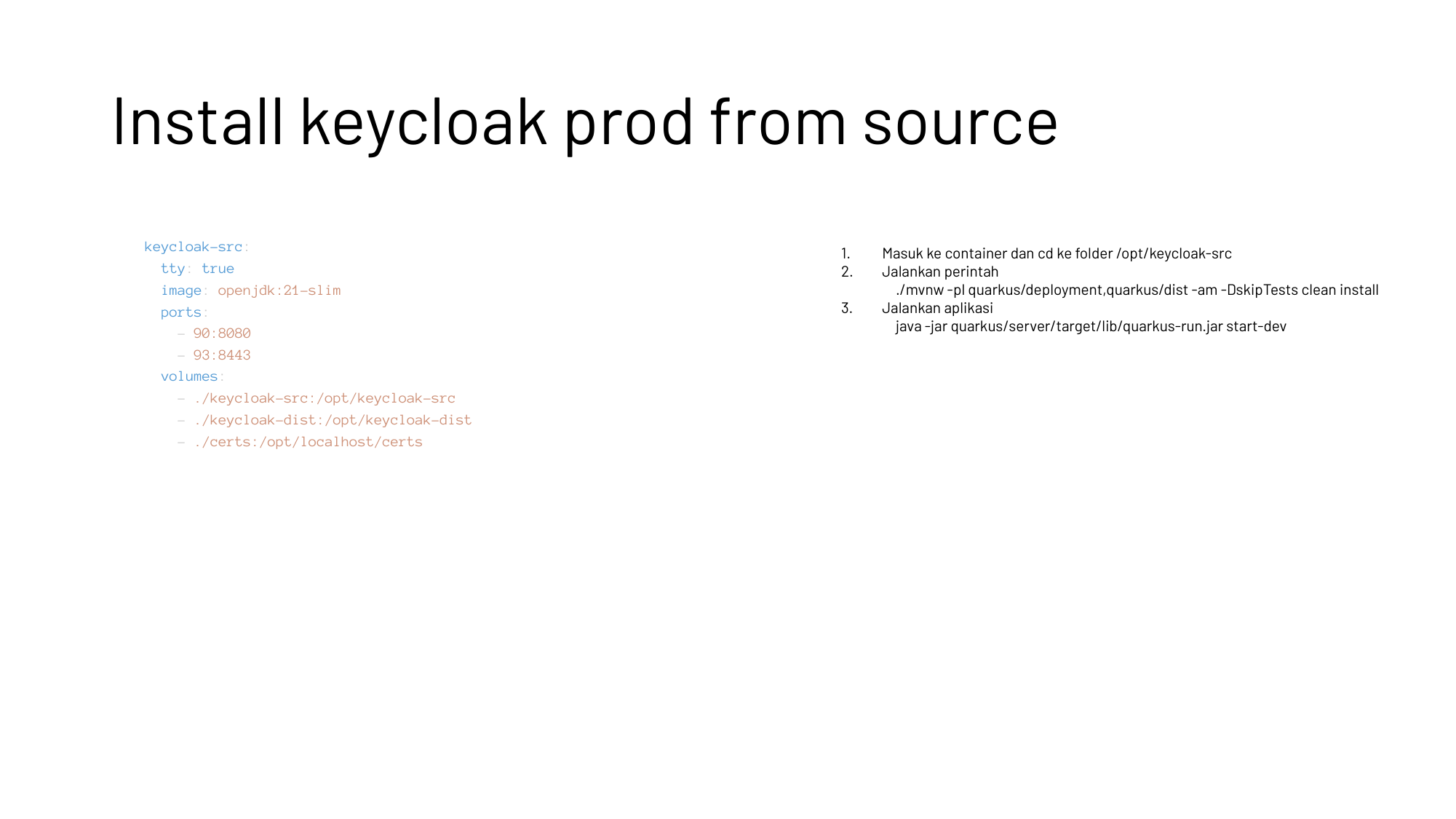

# Install keycloak prod from source
  keycloak-src:
    tty: true
    image: openjdk:21-slim
    ports:
      - 90:8080
      - 93:8443
    volumes:
      - ./keycloak-src:/opt/keycloak-src
      - ./keycloak-dist:/opt/keycloak-dist
      - ./certs:/opt/localhost/certs
Masuk ke container dan cd ke folder /opt/keycloak-src
Jalankan perintah
./mvnw -pl quarkus/deployment,quarkus/dist -am -DskipTests clean install
Jalankan aplikasi
java -jar quarkus/server/target/lib/quarkus-run.jar start-dev